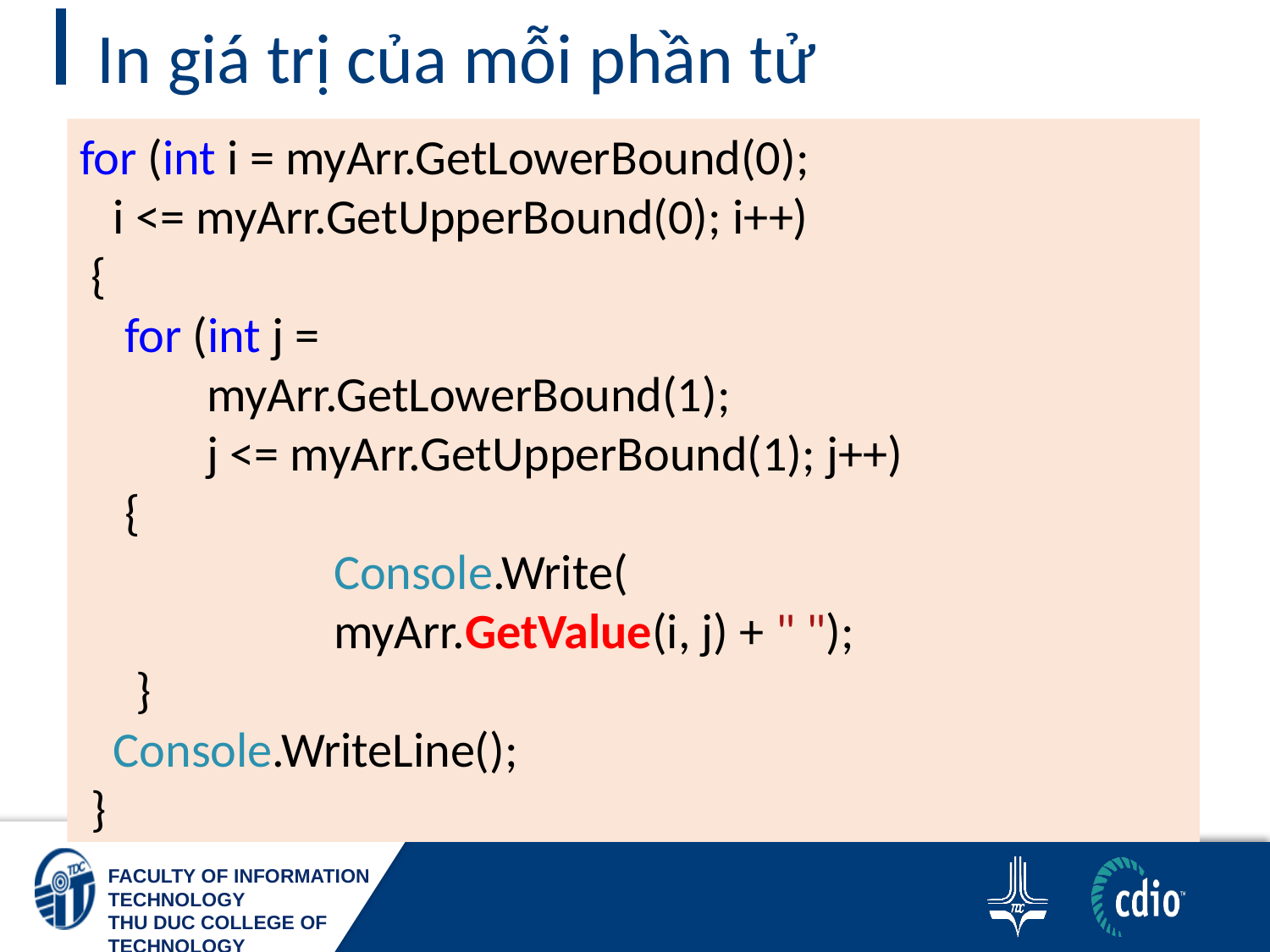

# In giá trị của mỗi phần tử
for (int i = myArr.GetLowerBound(0);
   i <= myArr.GetUpperBound(0); i++)
 {
    for (int j =
	myArr.GetLowerBound(1);
	j <= myArr.GetUpperBound(1); j++)
    {
		Console.Write(
		myArr.GetValue(i, j) + " ");
     }
   Console.WriteLine();
 }
10/3/2018
Nền tảng C# cơ bản
33